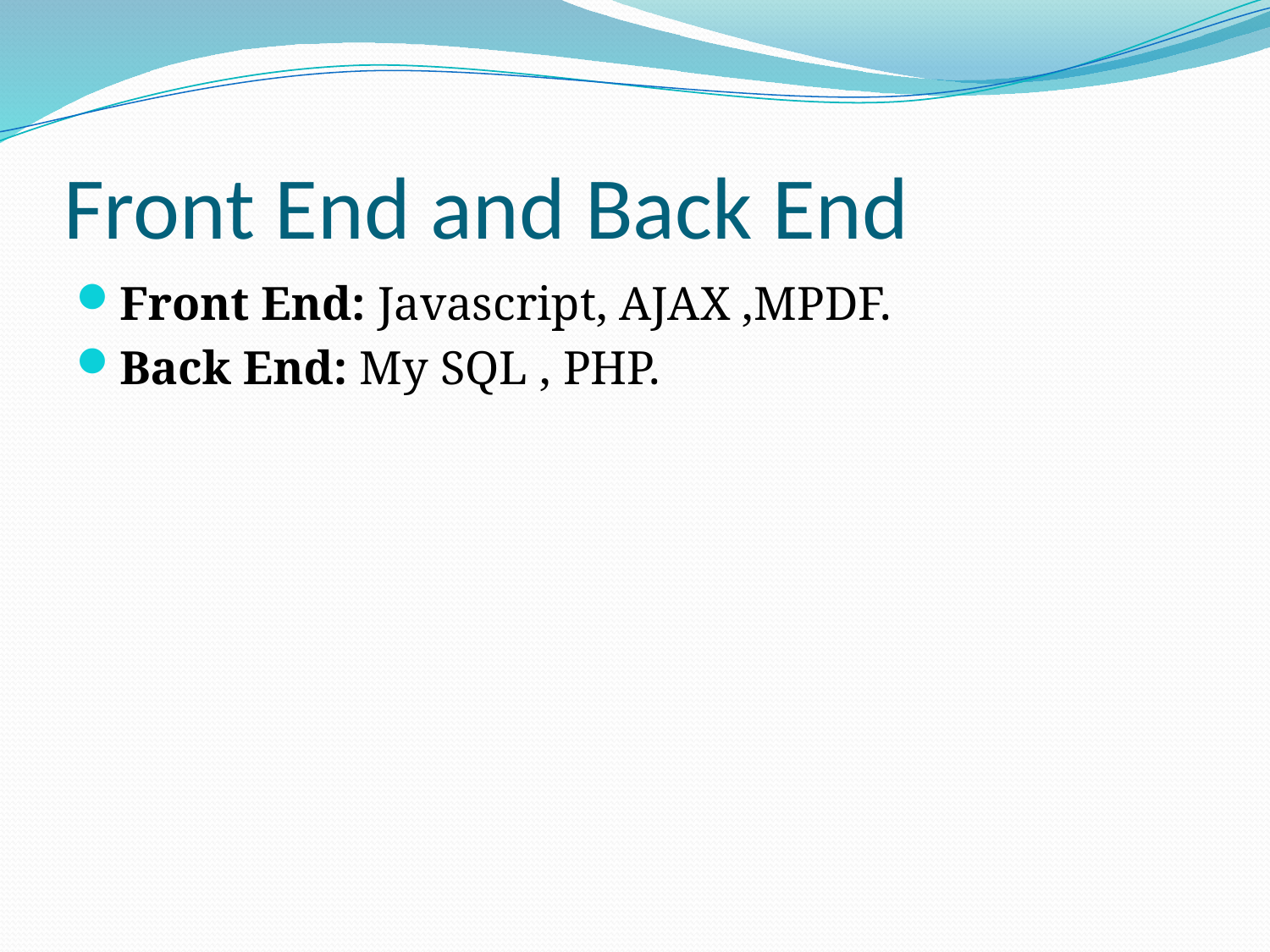

# Front End and Back End
Front End: Javascript, AJAX ,MPDF.
Back End: My SQL , PHP.